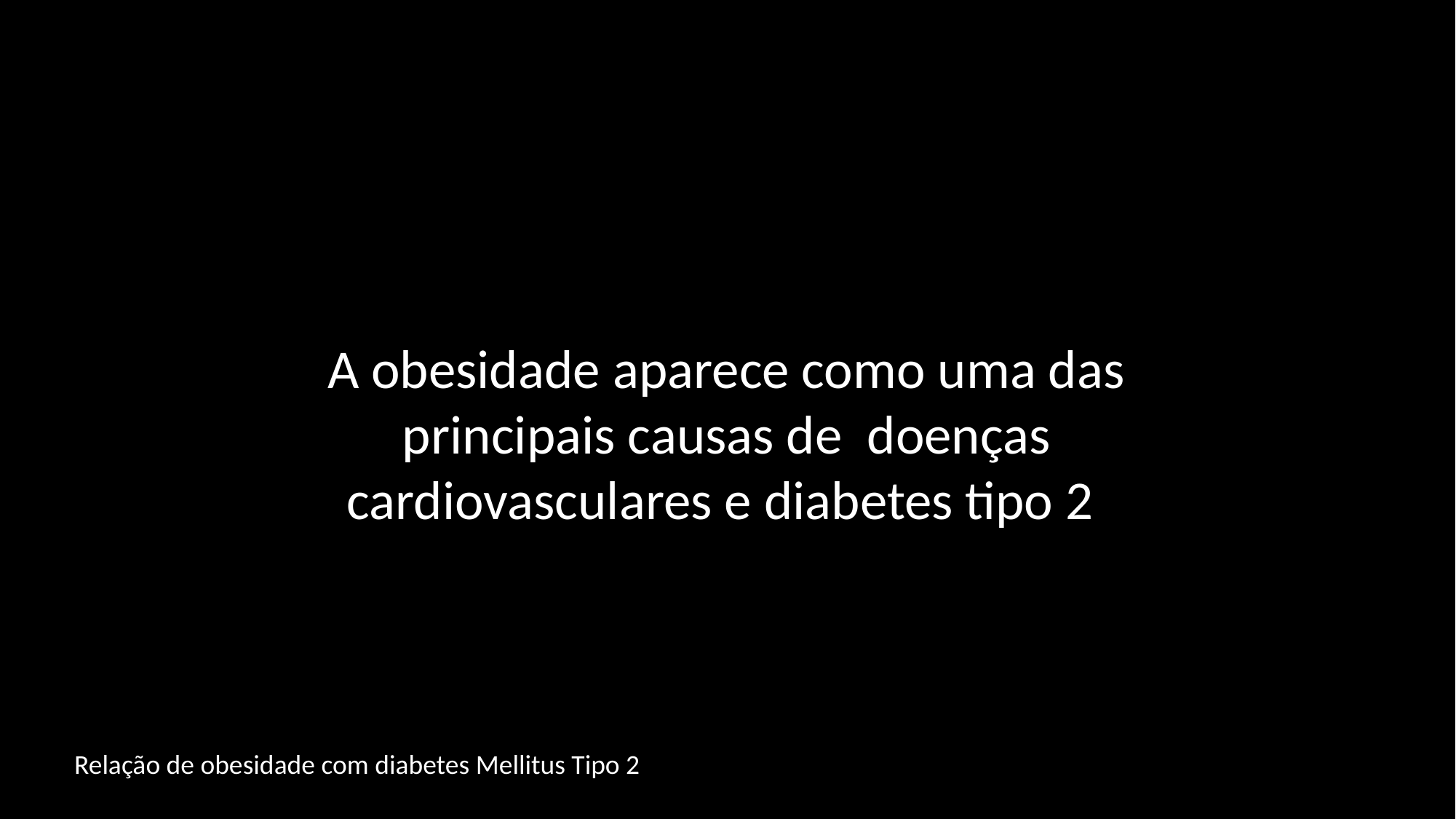

A obesidade aparece como uma das principais causas de  doenças cardiovasculares e diabetes tipo 2
Relação de obesidade com diabetes Mellitus Tipo 2